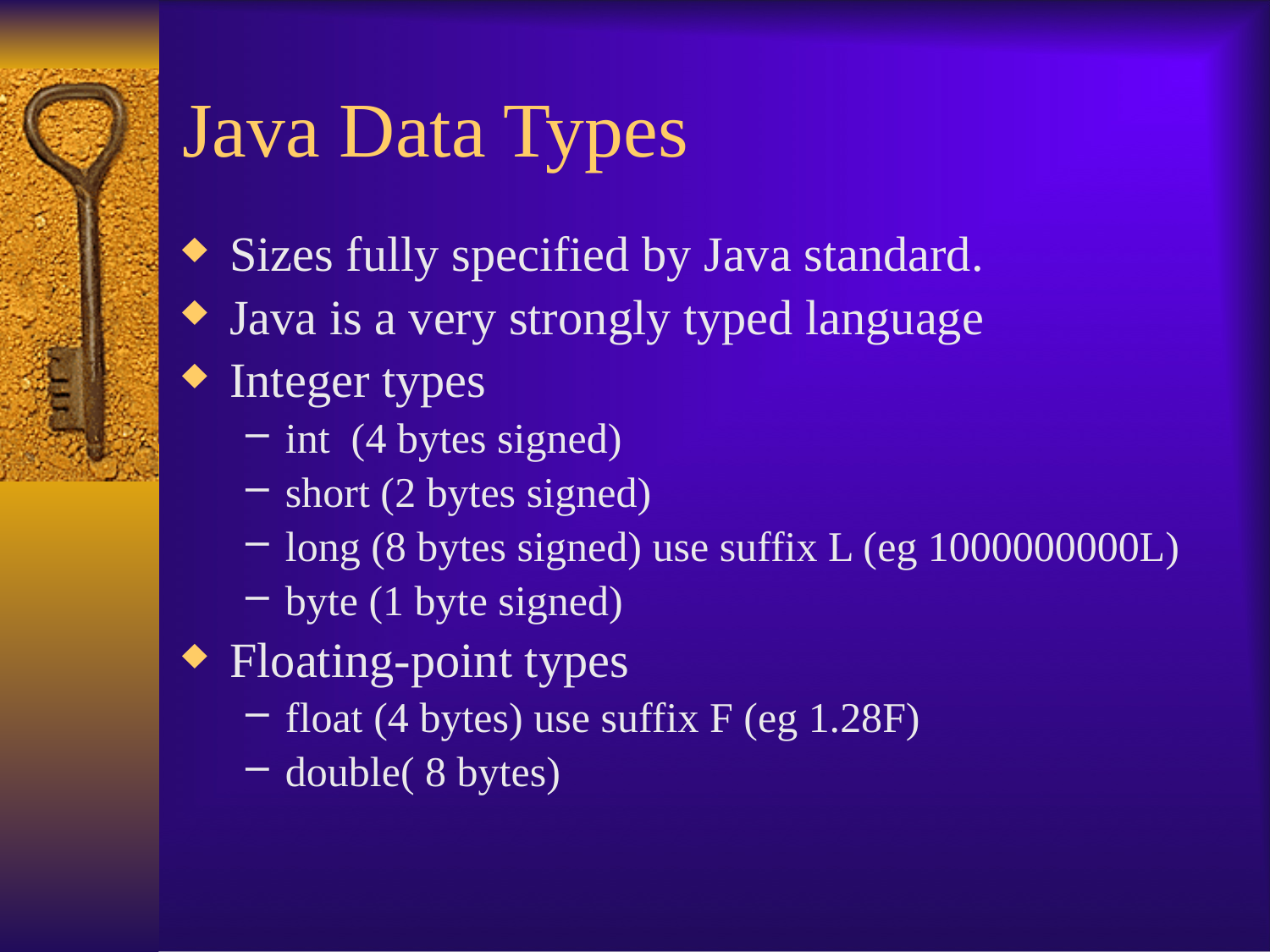

# Java Data Types
Sizes fully specified by Java standard.
Java is a very strongly typed language
Integer types
int  (4 bytes signed)
short (2 bytes signed)
long (8 bytes signed) use suffix L (eg 1000000000L)
byte (1 byte signed)
Floating-point types
float (4 bytes) use suffix F (eg 1.28F)
double( 8 bytes)